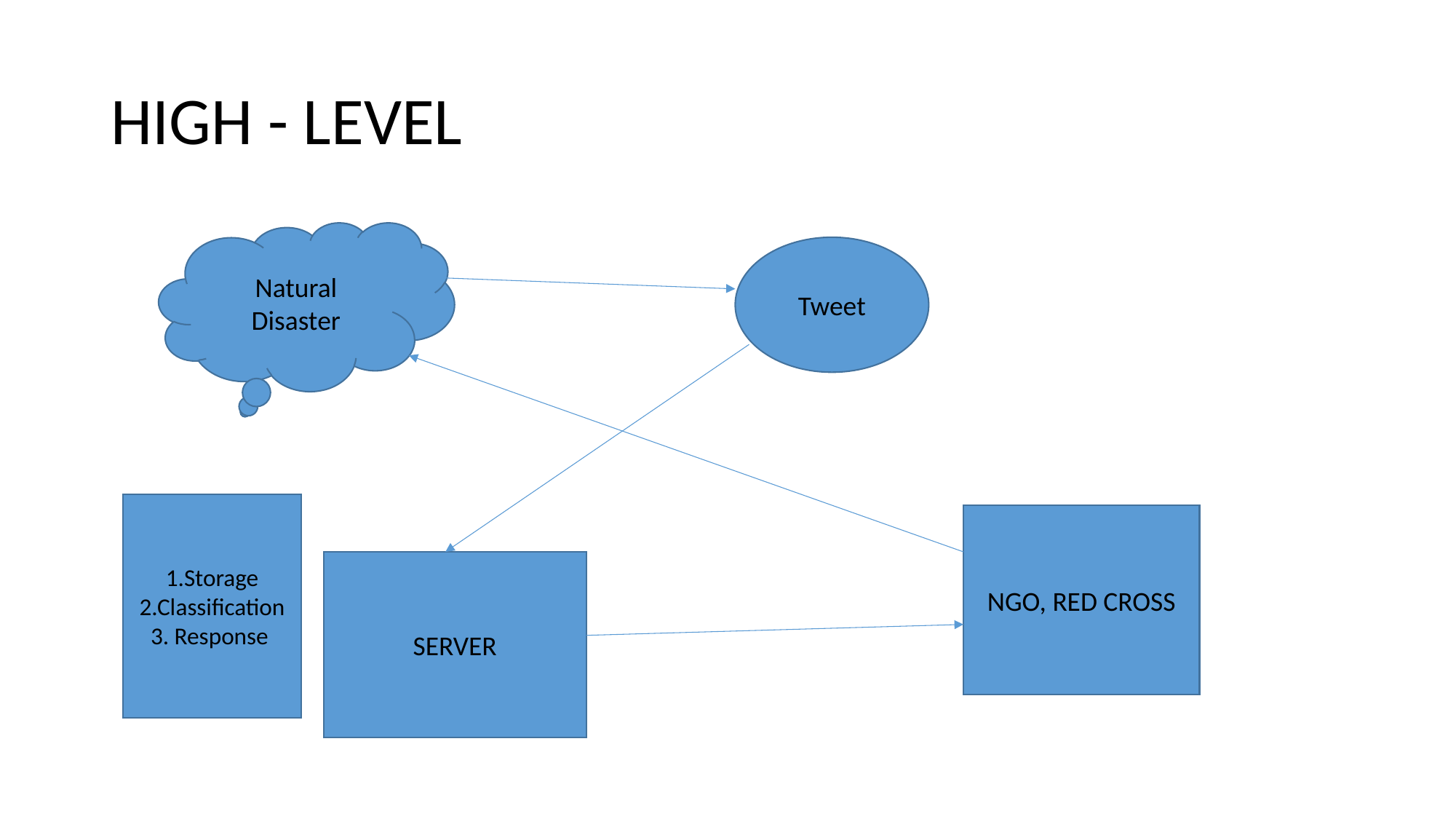

# HIGH - LEVEL

Natural Disaster
Tweet
1.Storage
2.Classification
3. Response
NGO, RED CROSS
SERVER